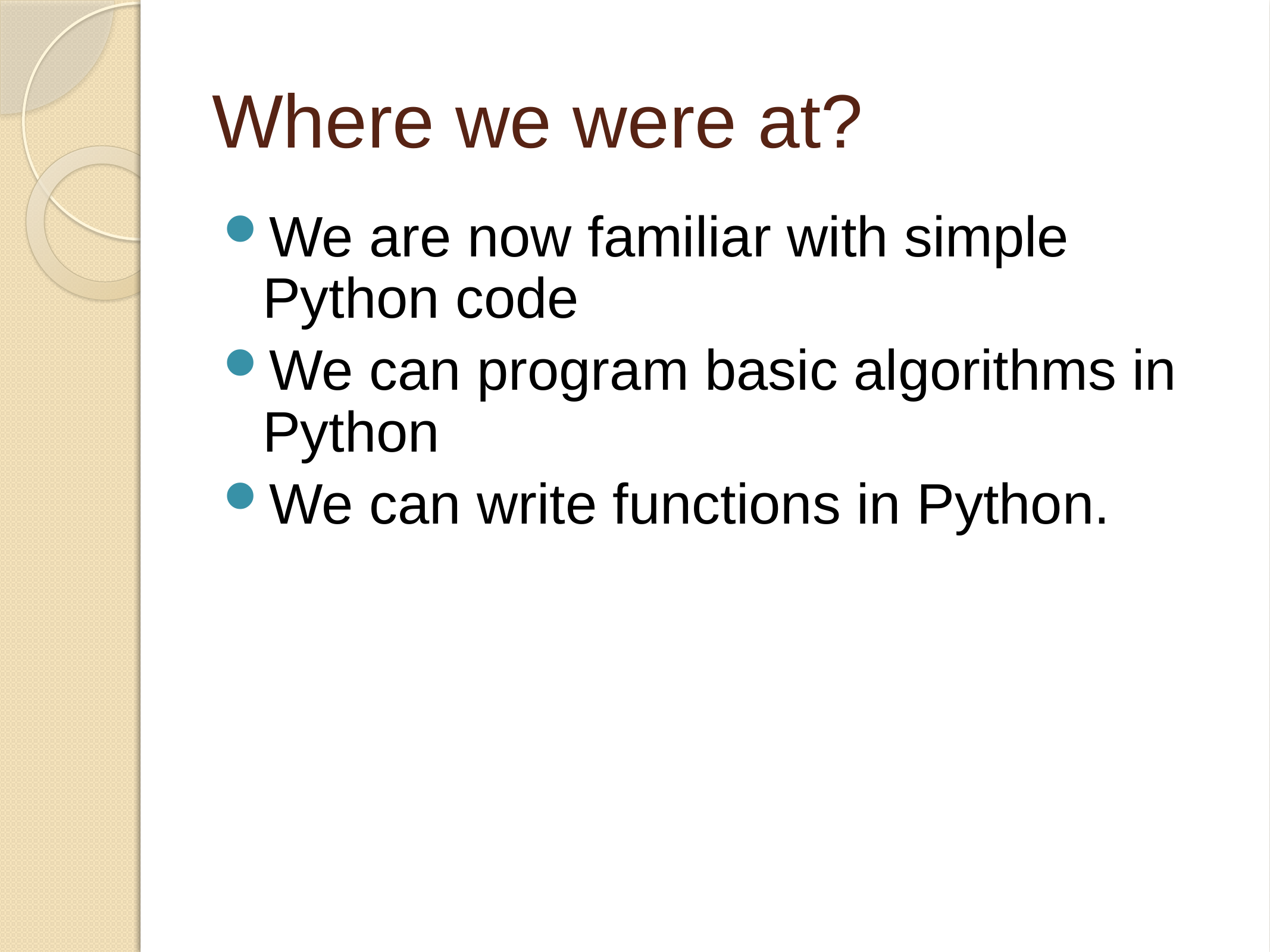

# Where we were at?
We are now familiar with simple Python code
We can program basic algorithms in Python
We can write functions in Python.